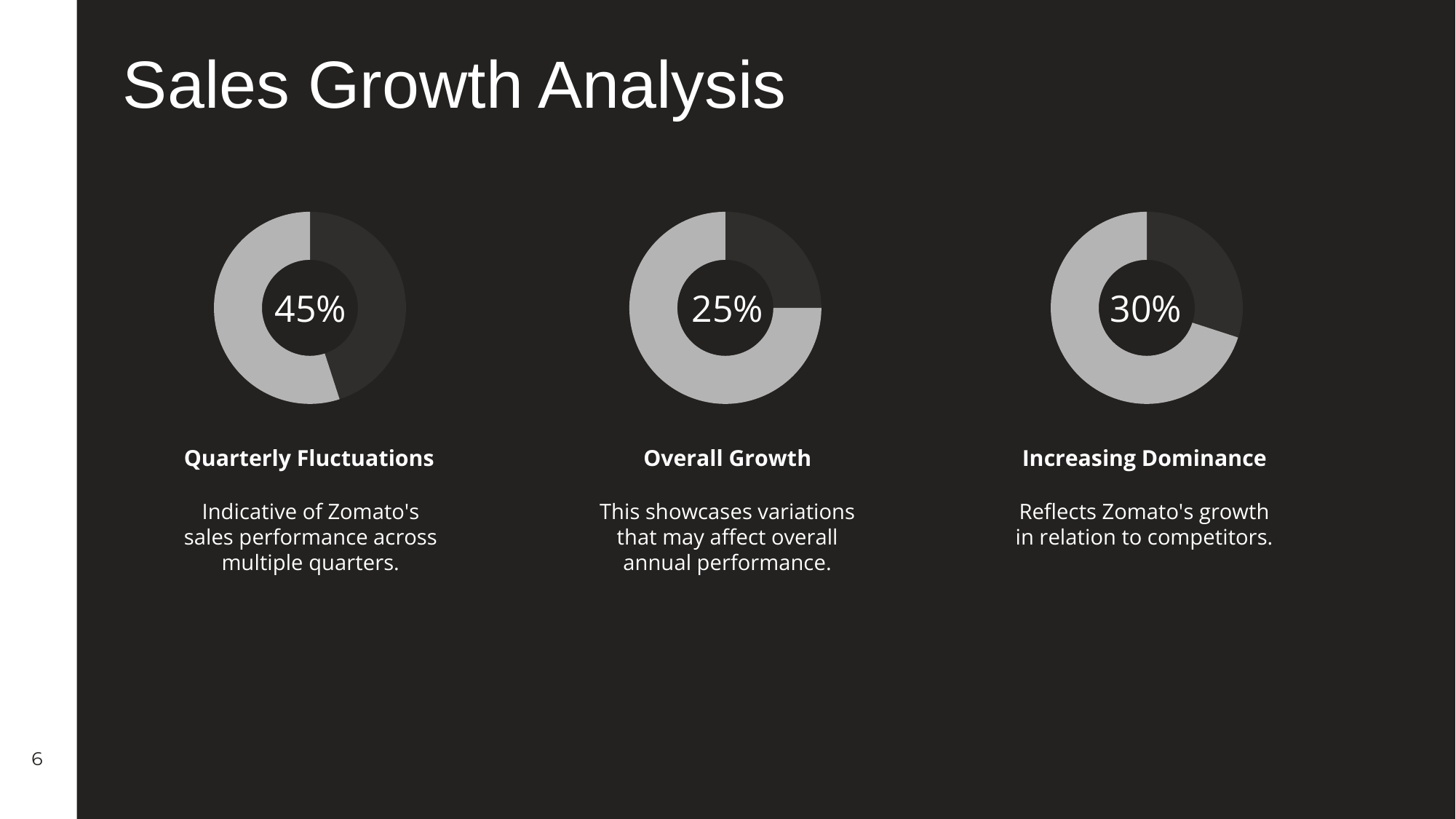

Sales Growth Analysis

### Chart

| Category |  |
|---|---|
| Year-over-Year Growth | 0.45 |
|  | 0.55 |

### Chart

| Category |  |
|---|---|
| Quarterly Growth Rate | 0.25 |
|  | 0.75 |

### Chart

| Category |  |
|---|---|
| Market Share Increase | 0.3 |
|  | 0.7 |
45%
25%
30%
Quarterly Fluctuations
Overall Growth
Increasing Dominance
Indicative of Zomato's sales performance across multiple quarters.
This showcases variations that may affect overall annual performance.
Reflects Zomato's growth in relation to competitors.
6